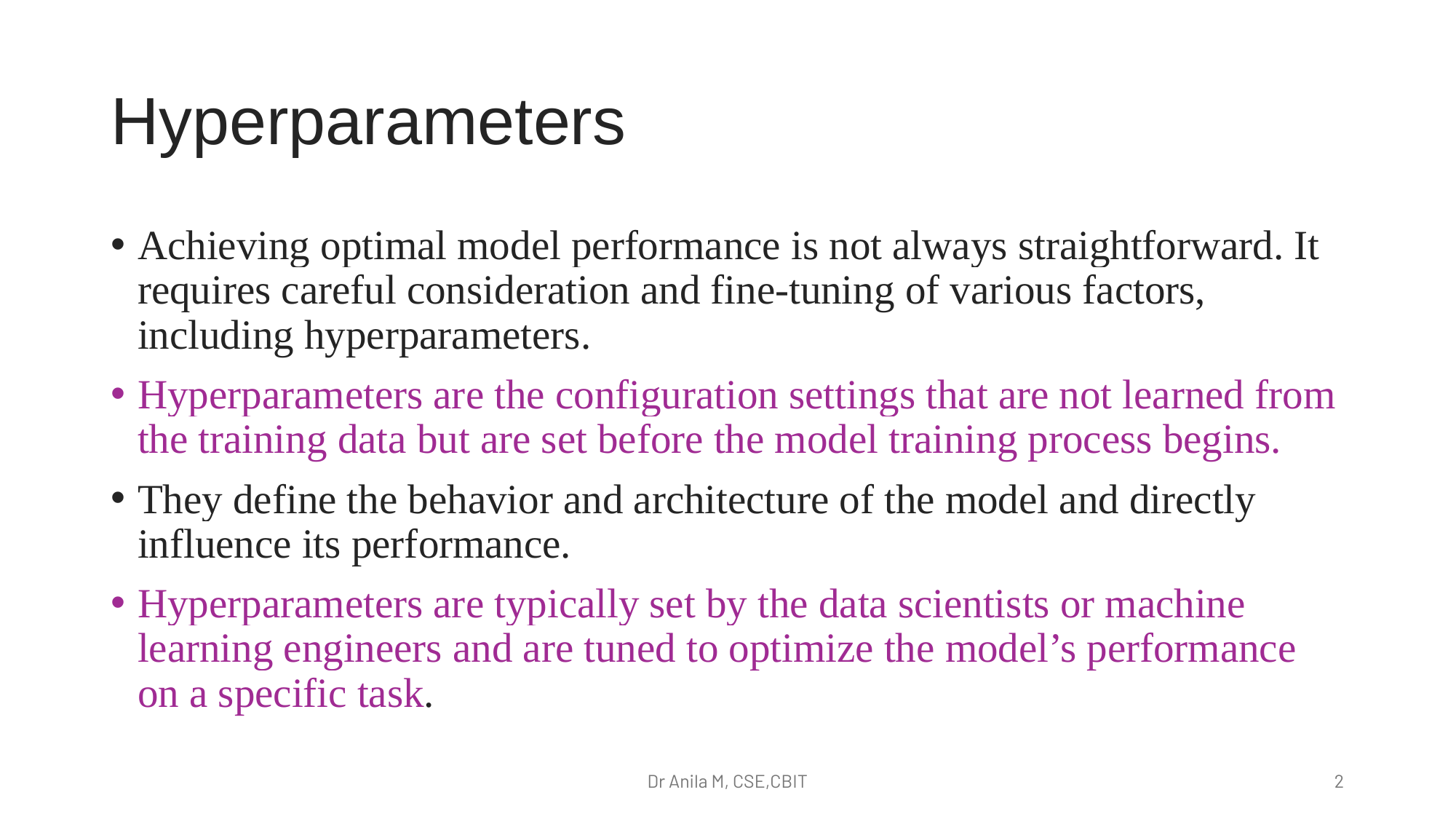

# Hyperparameters
Achieving optimal model performance is not always straightforward. It requires careful consideration and fine-tuning of various factors, including hyperparameters.
Hyperparameters are the configuration settings that are not learned from the training data but are set before the model training process begins.
They define the behavior and architecture of the model and directly influence its performance.
Hyperparameters are typically set by the data scientists or machine learning engineers and are tuned to optimize the model’s performance on a specific task.
Dr Anila M, CSE,CBIT
2